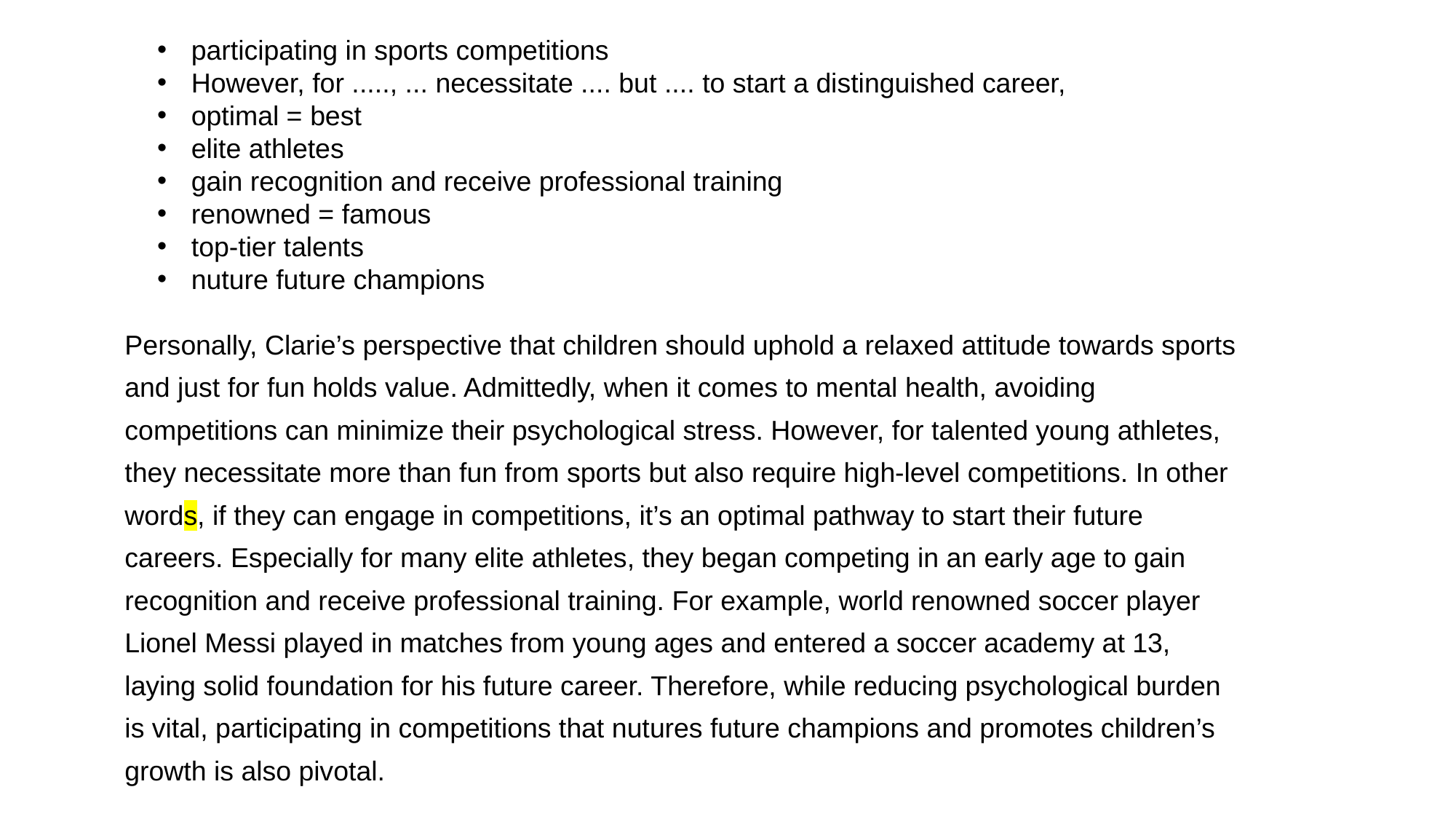

participating in sports competitions
However, for ....., ... necessitate .... but .... to start a distinguished career,
optimal = best
elite athletes
gain recognition and receive professional training
renowned = famous
top-tier talents
nuture future champions

Personally, Clarie’s perspective that children should uphold a relaxed attitude towards sports and just for fun holds value. Admittedly, when it comes to mental health, avoiding competitions can minimize their psychological stress. However, for talented young athletes, they necessitate more than fun from sports but also require high-level competitions. In other words, if they can engage in competitions, it’s an optimal pathway to start their future careers. Especially for many elite athletes, they began competing in an early age to gain recognition and receive professional training. For example, world renowned soccer player Lionel Messi played in matches from young ages and entered a soccer academy at 13, laying solid foundation for his future career. Therefore, while reducing psychological burden is vital, participating in competitions that nutures future champions and promotes children’s growth is also pivotal.